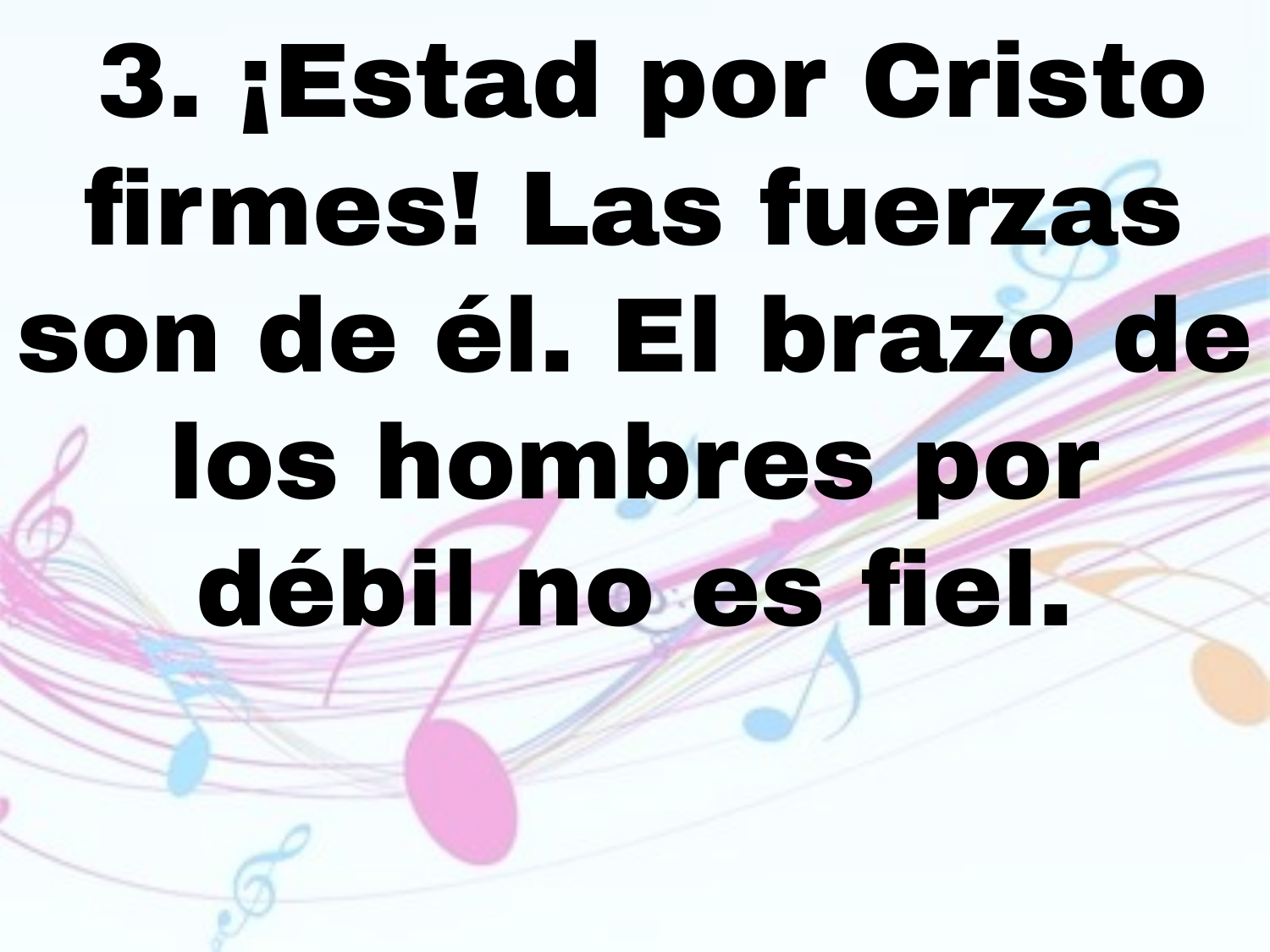

3. ¡Estad por Cristo firmes! Las fuerzas son de él. El brazo de los hombres por débil no es fiel.